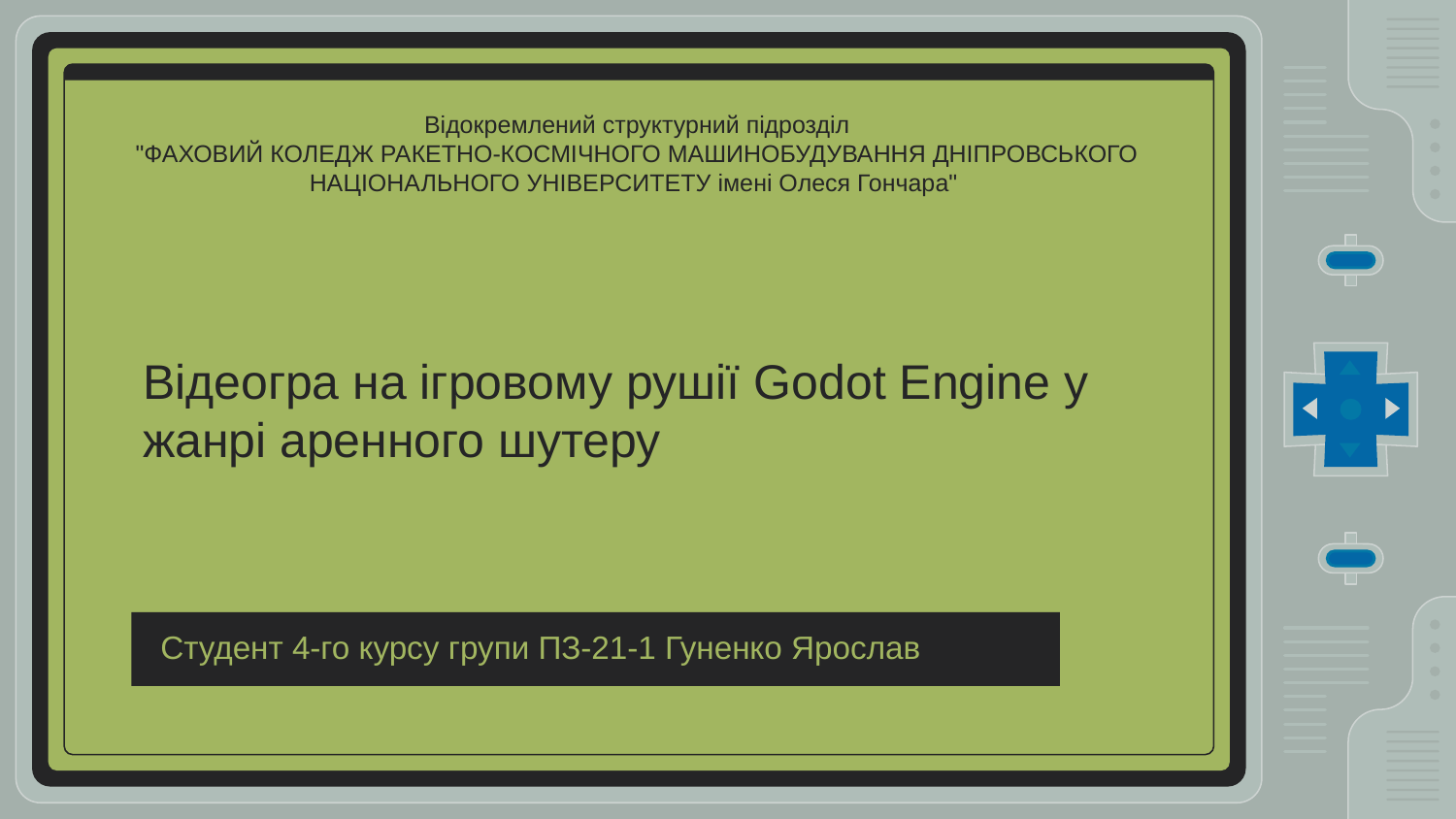

Відокремлений структурний підрозділ
"ФАХОВИЙ КОЛЕДЖ РАКЕТНО-КОСМІЧНОГО МАШИНОБУДУВАННЯ ДНІПРОВСЬКОГО НАЦІОНАЛЬНОГО УНІВЕРСИТЕТУ імені Олеся Гончара"
# Відеогра на ігровому рушії Godot Engine у жанрі аренного шутеру

Студент 4-го курсу групи ПЗ-21-1 Гуненко Ярослав